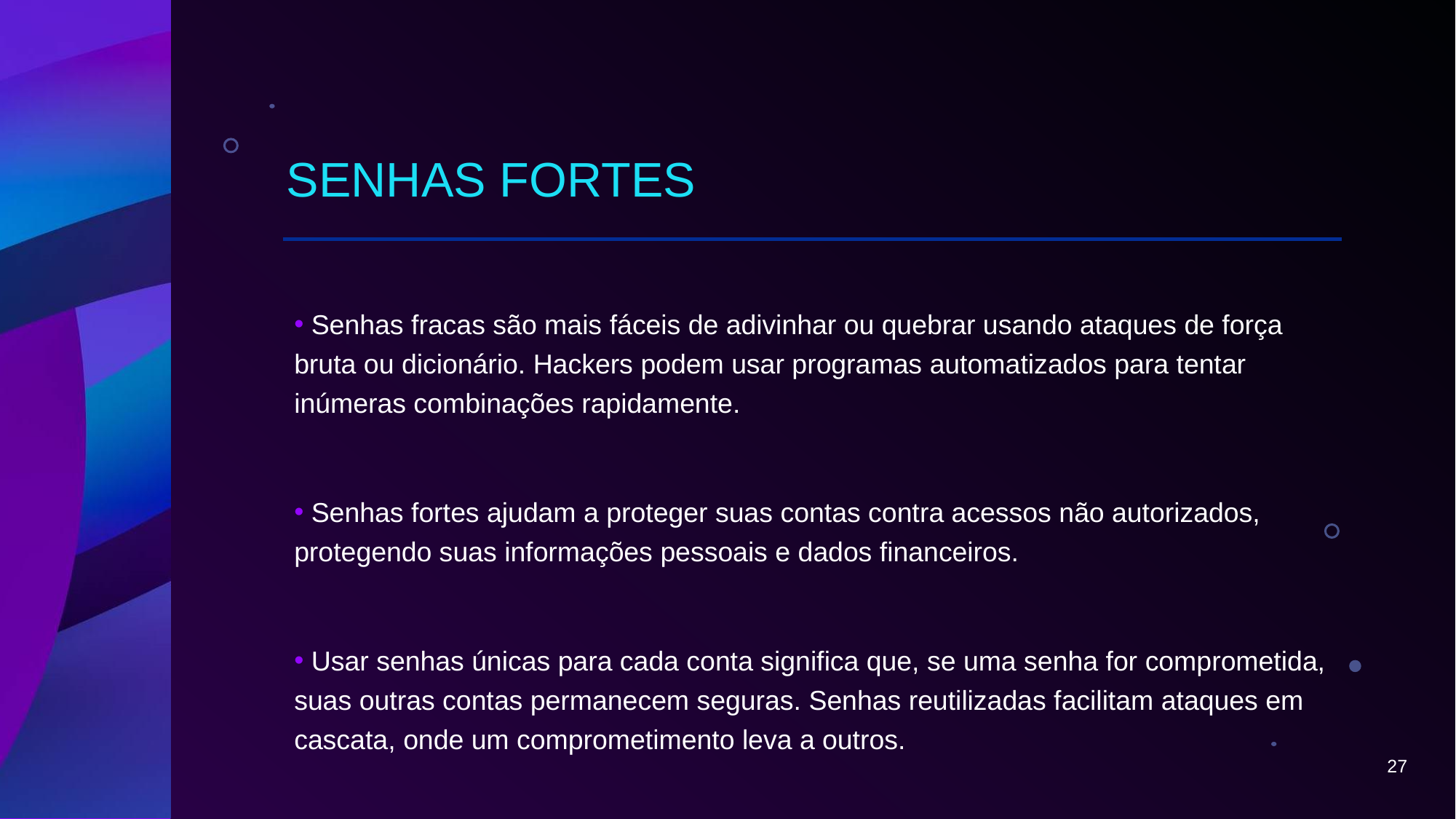

# Senhas fortes
 Senhas fracas são mais fáceis de adivinhar ou quebrar usando ataques de força bruta ou dicionário. Hackers podem usar programas automatizados para tentar inúmeras combinações rapidamente.

 Senhas fortes ajudam a proteger suas contas contra acessos não autorizados, protegendo suas informações pessoais e dados financeiros.

 Usar senhas únicas para cada conta significa que, se uma senha for comprometida, suas outras contas permanecem seguras. Senhas reutilizadas facilitam ataques em cascata, onde um comprometimento leva a outros.
27